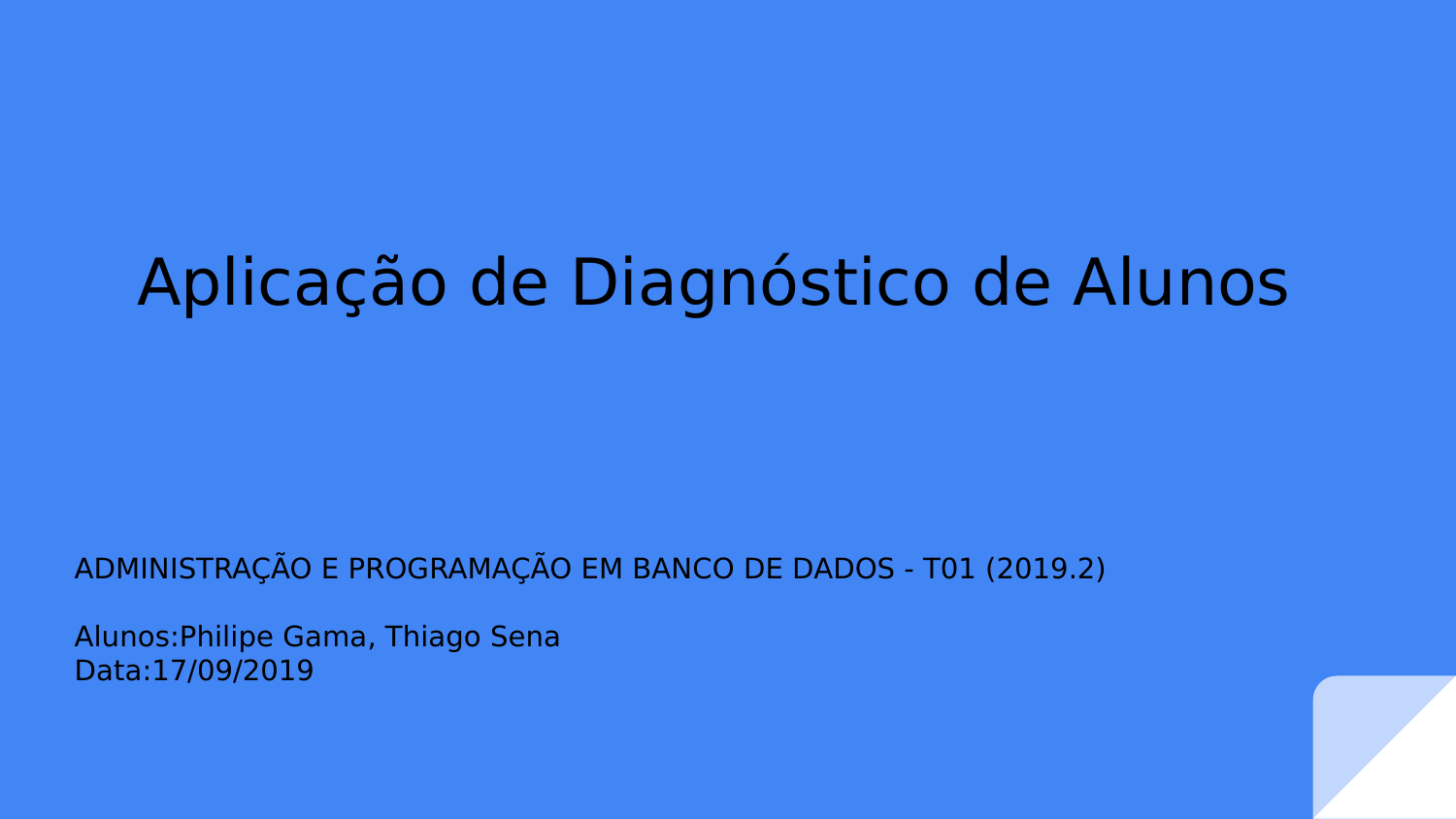

# Aplicação de Diagnóstico de Alunos

ADMINISTRAÇÃO E PROGRAMAÇÃO EM BANCO DE DADOS - T01 (2019.2)

Alunos:Philipe Gama, Thiago Sena
Data:17/09/2019